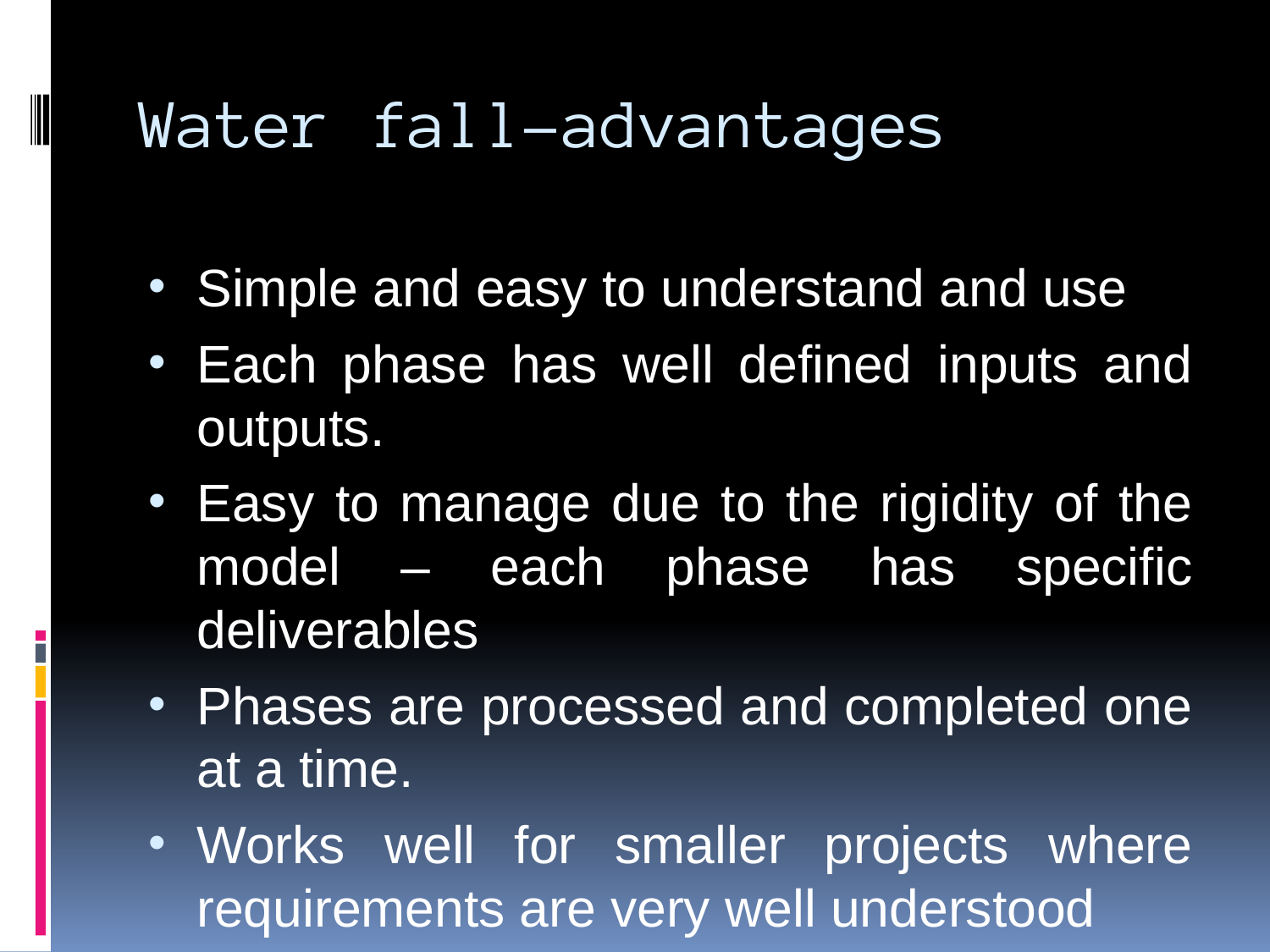

# Water fall-advantages
Simple and easy to understand and use
Each phase has well defined inputs and outputs.
Easy to manage due to the rigidity of the model – each phase has specific deliverables
Phases are processed and completed one at a time.
Works well for smaller projects where requirements are very well understood